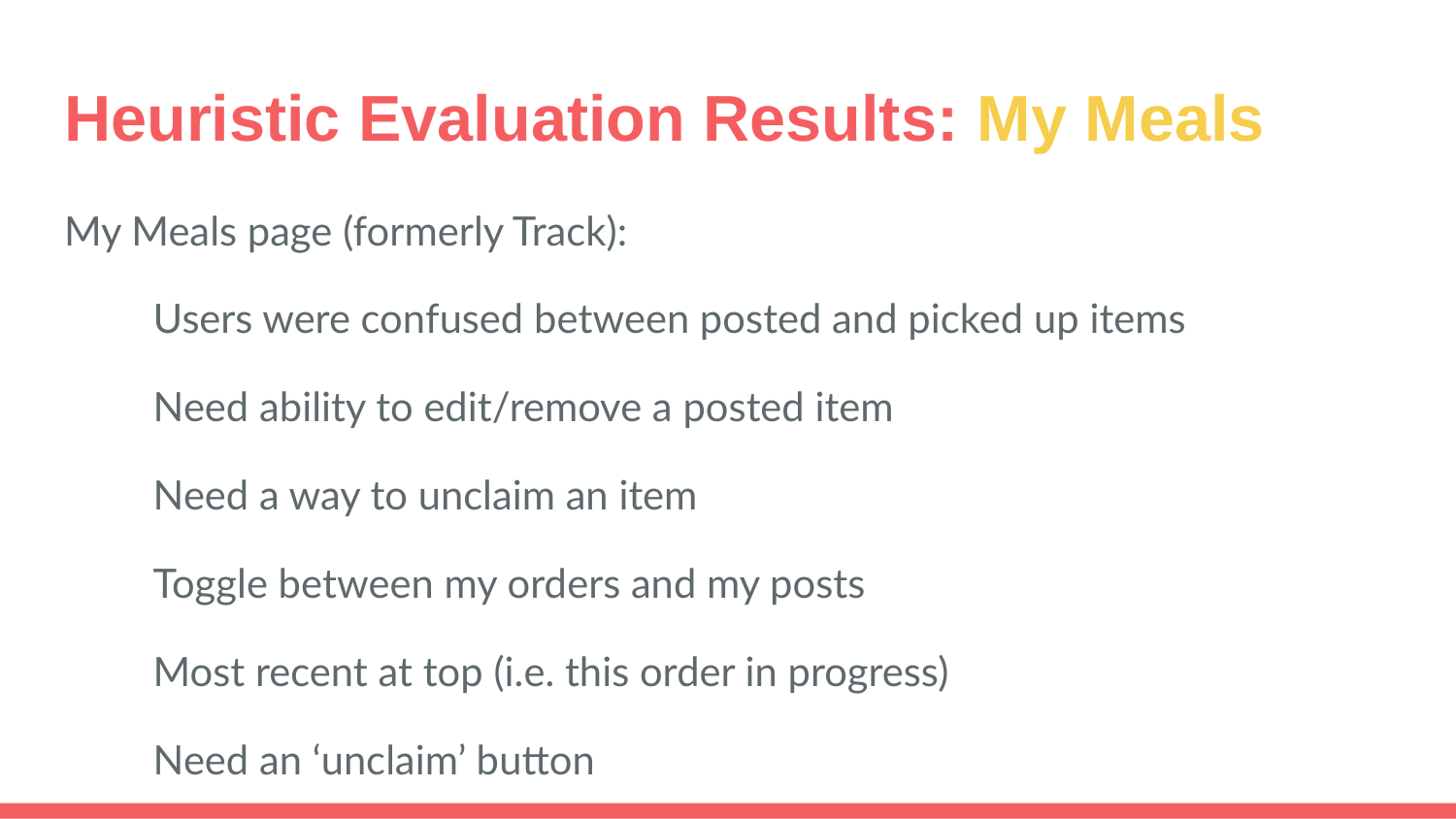

# Heuristic Evaluation Results: My Meals
My Meals page (formerly Track):
Users were confused between posted and picked up items
Need ability to edit/remove a posted item
Need a way to unclaim an item
Toggle between my orders and my posts
Most recent at top (i.e. this order in progress)
Need an ‘unclaim’ button